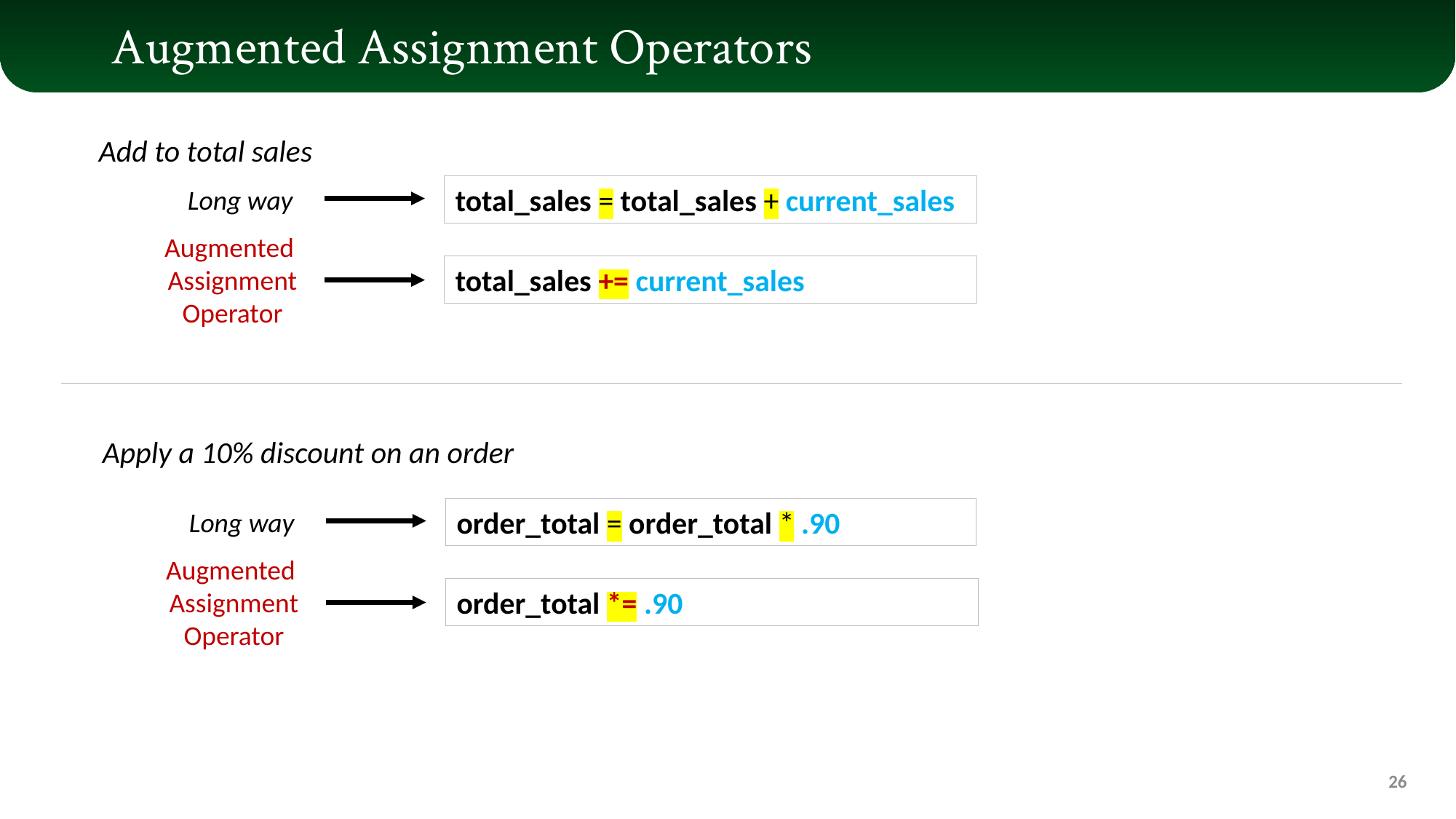

# Augmented Assignment Operators
Add to total sales
total_sales = total_sales + current_sales
Long way
Augmented
Assignment Operator
total_sales += current_sales
Apply a 10% discount on an order
order_total = order_total * .90
Long way
Augmented
Assignment Operator
order_total *= .90
26